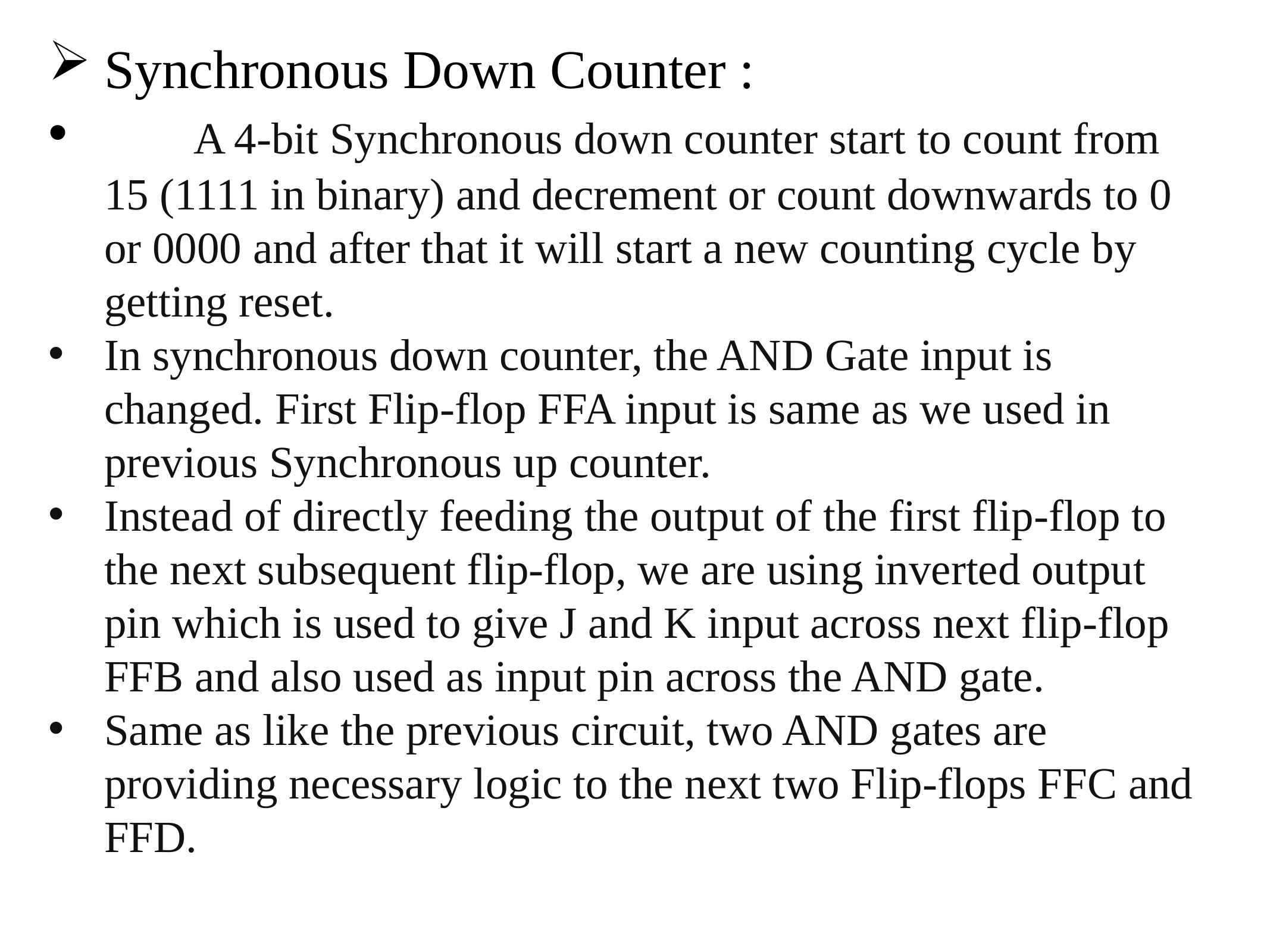

Synchronous Down Counter :
	A 4-bit Synchronous down counter start to count from 15 (1111 in binary) and decrement or count downwards to 0 or 0000 and after that it will start a new counting cycle by getting reset.
In synchronous down counter, the AND Gate input is changed. First Flip-flop FFA input is same as we used in previous Synchronous up counter.
Instead of directly feeding the output of the first flip-flop to the next subsequent flip-flop, we are using inverted output pin which is used to give J and K input across next flip-flop FFB and also used as input pin across the AND gate.
Same as like the previous circuit, two AND gates are providing necessary logic to the next two Flip-flops FFC and FFD.